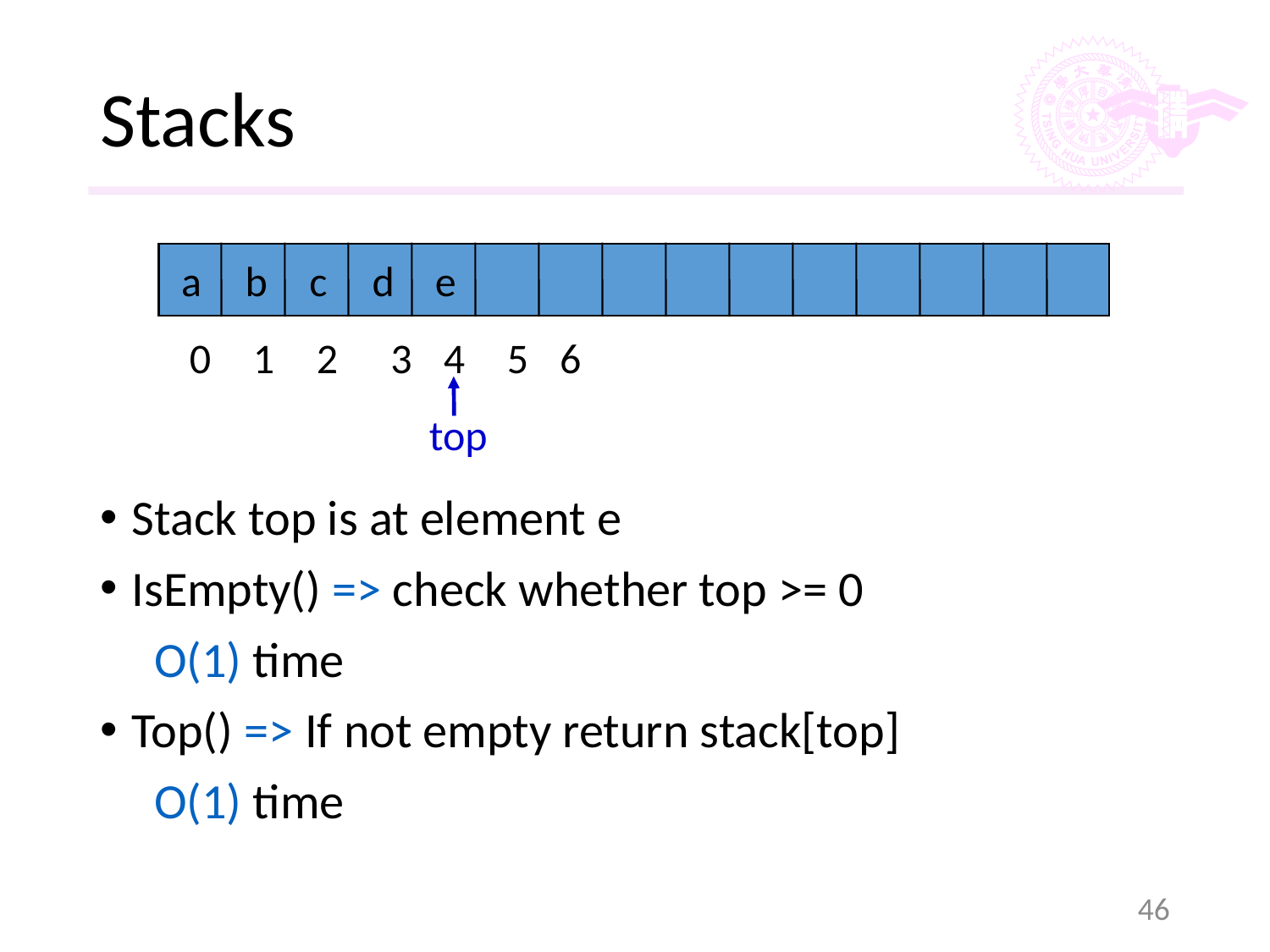

# Stacks

0
1
2
3
4
5
6
a
b
c
d
e
top
Stack top is at element e
IsEmpty() => check whether top >= 0
	  O(1) time
Top() => If not empty return stack[top]
	  O(1) time
46